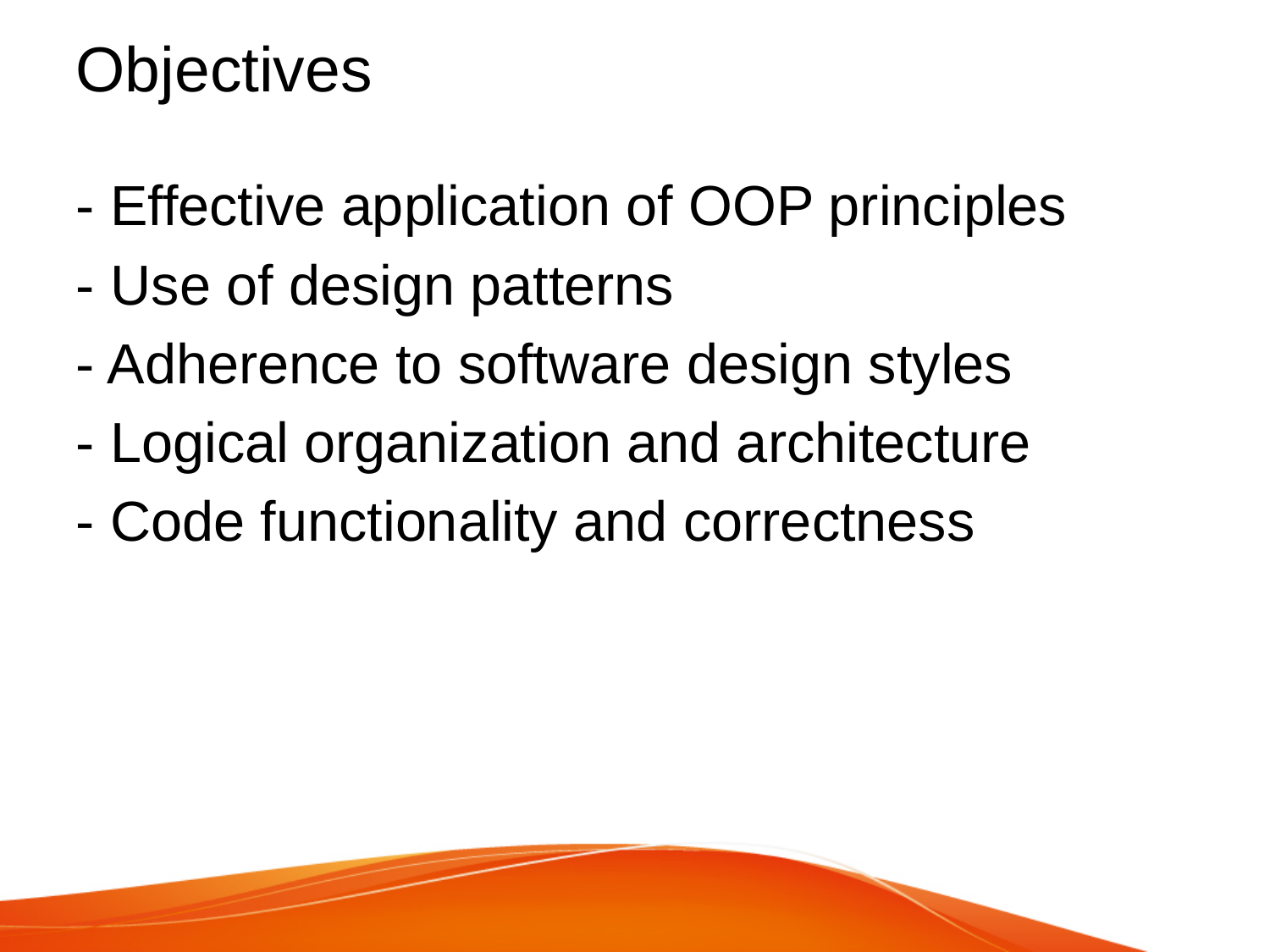

# Objectives
- Effective application of OOP principles
- Use of design patterns
- Adherence to software design styles
- Logical organization and architecture
- Code functionality and correctness

3